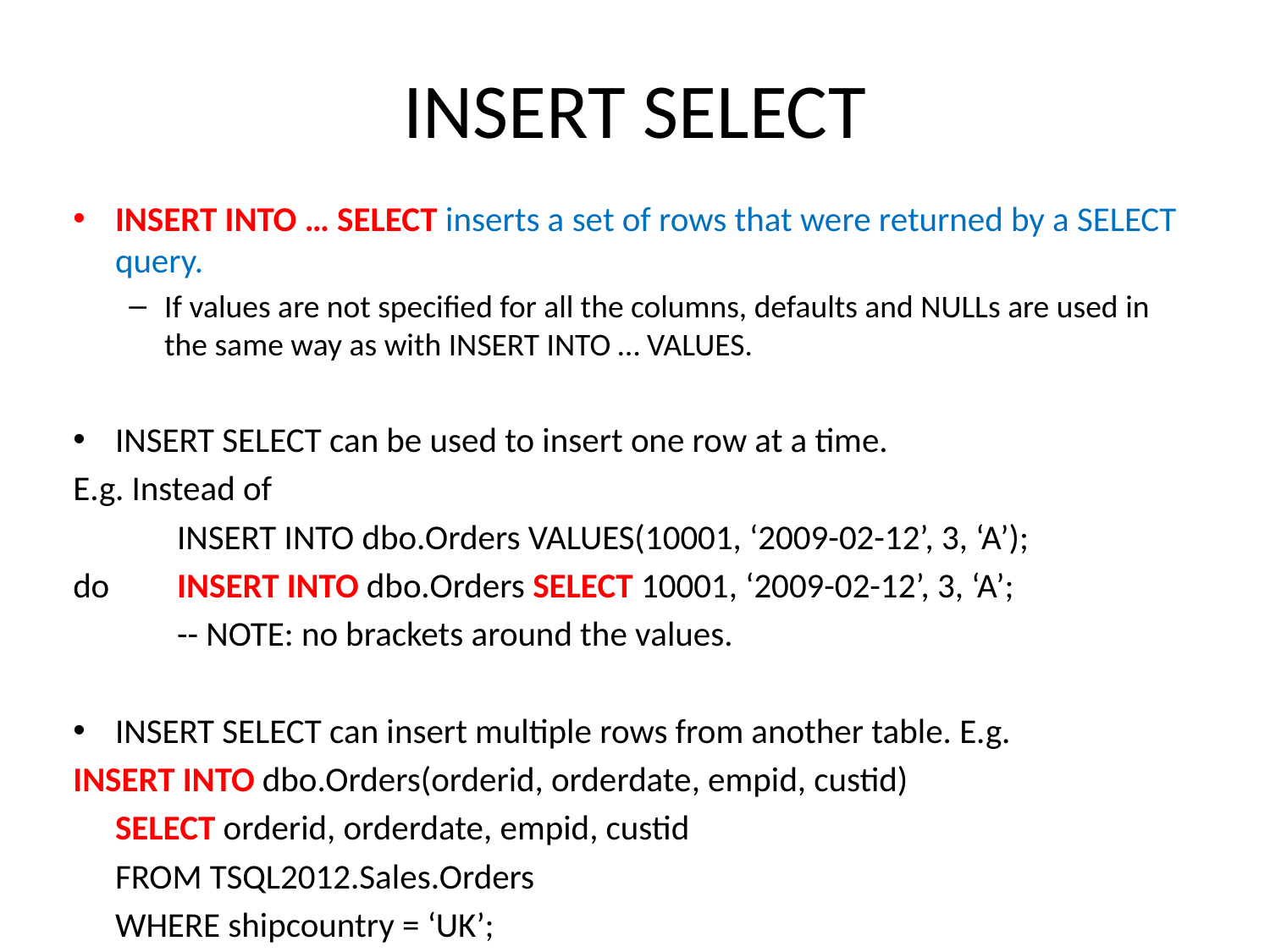

# INSERT SELECT
INSERT INTO … SELECT inserts a set of rows that were returned by a SELECT query.
If values are not specified for all the columns, defaults and NULLs are used in the same way as with INSERT INTO … VALUES.

INSERT SELECT can be used to insert one row at a time.
E.g. Instead of
	INSERT INTO dbo.Orders VALUES(10001, ‘2009-02-12’, 3, ‘A’);
do 	INSERT INTO dbo.Orders SELECT 10001, ‘2009-02-12’, 3, ‘A’;
	-- NOTE: no brackets around the values.

INSERT SELECT can insert multiple rows from another table. E.g.
INSERT INTO dbo.Orders(orderid, orderdate, empid, custid)
	SELECT orderid, orderdate, empid, custid
	FROM TSQL2012.Sales.Orders
	WHERE shipcountry = ‘UK’;